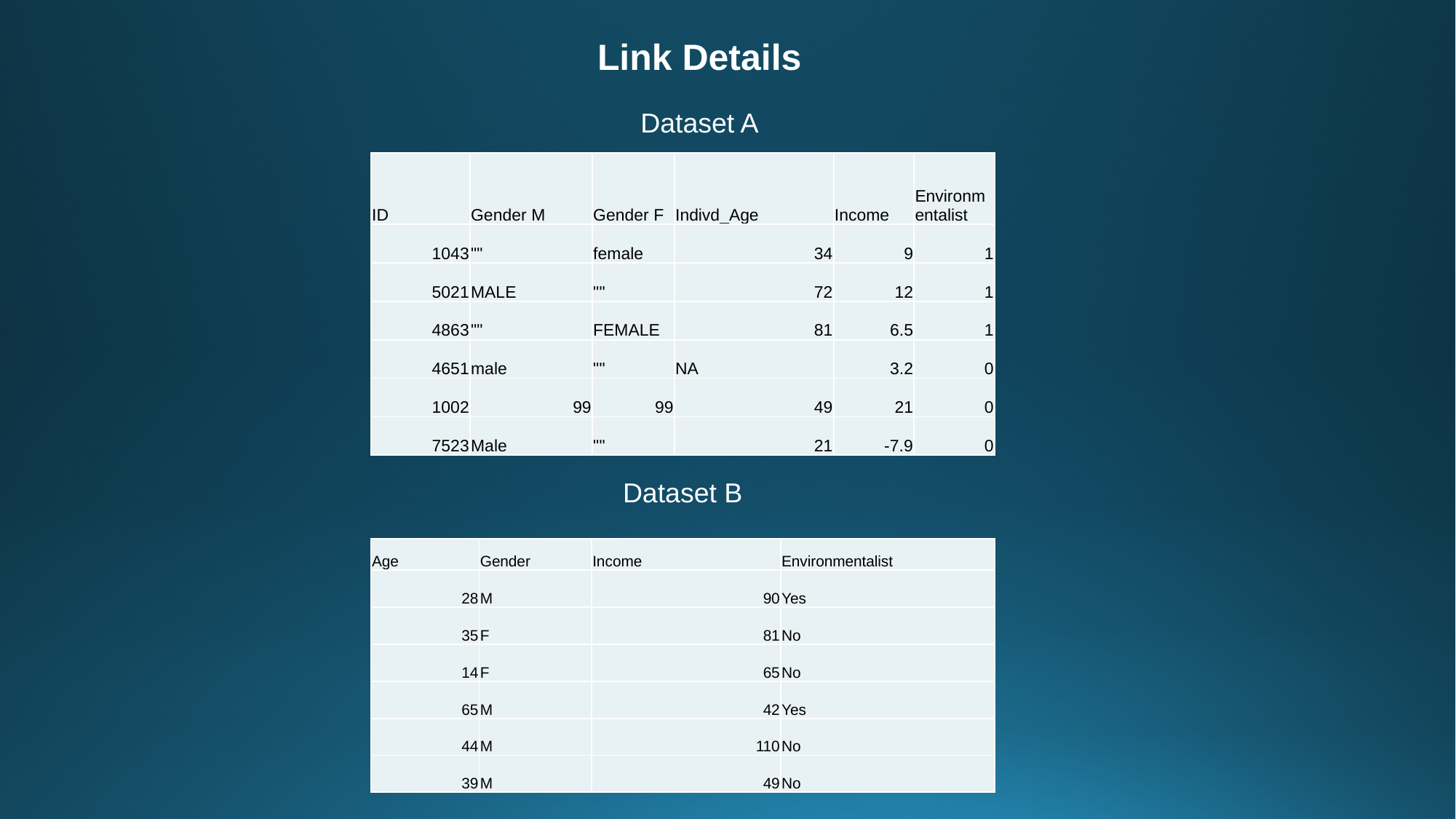

Link Details
Dataset A
| ID | Gender M | Gender F | Indivd\_Age | Income | Environmentalist |
| --- | --- | --- | --- | --- | --- |
| 1043 | "" | female | 34 | 9 | 1 |
| 5021 | MALE | "" | 72 | 12 | 1 |
| 4863 | "" | FEMALE | 81 | 6.5 | 1 |
| 4651 | male | "" | NA | 3.2 | 0 |
| 1002 | 99 | 99 | 49 | 21 | 0 |
| 7523 | Male | "" | 21 | -7.9 | 0 |
Dataset B
| Age | Gender | Income | Environmentalist |
| --- | --- | --- | --- |
| 28 | M | 90 | Yes |
| 35 | F | 81 | No |
| 14 | F | 65 | No |
| 65 | M | 42 | Yes |
| 44 | M | 110 | No |
| 39 | M | 49 | No |